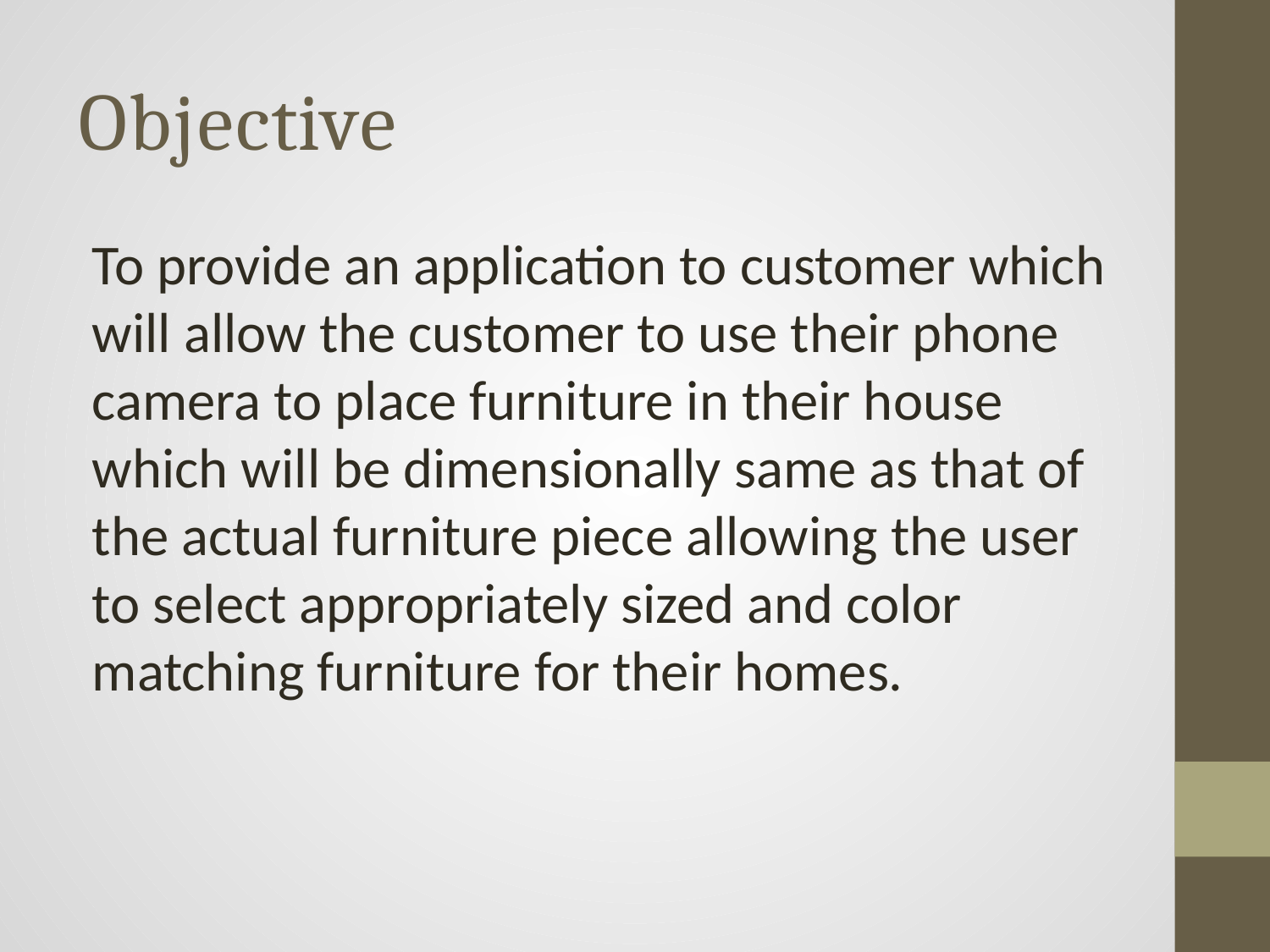

# Objective
To provide an application to customer which will allow the customer to use their phone camera to place furniture in their house which will be dimensionally same as that of the actual furniture piece allowing the user to select appropriately sized and color matching furniture for their homes.